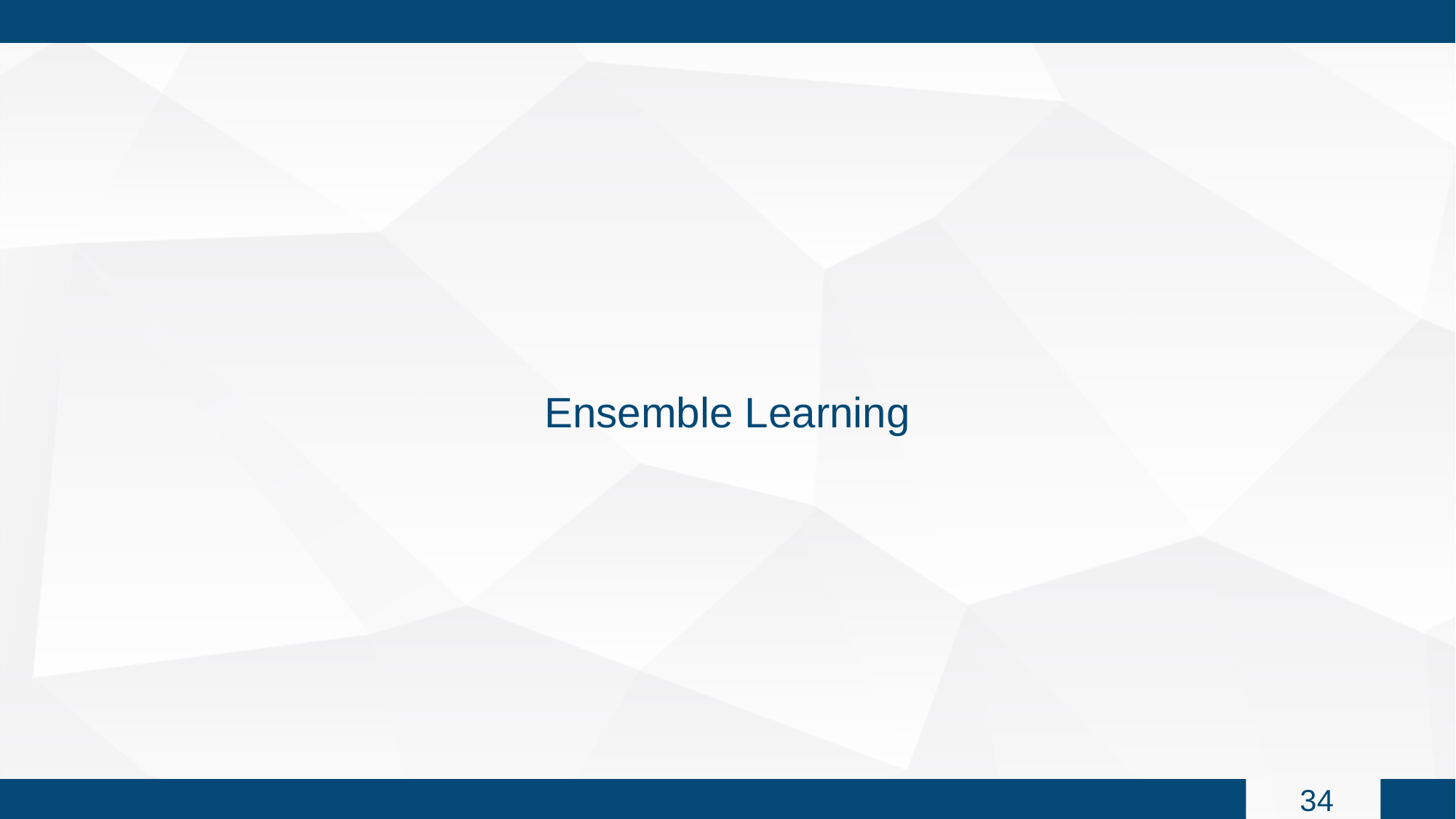

Decision
Tree
XGBoost
Random
Forest
Ensemble Learning
34